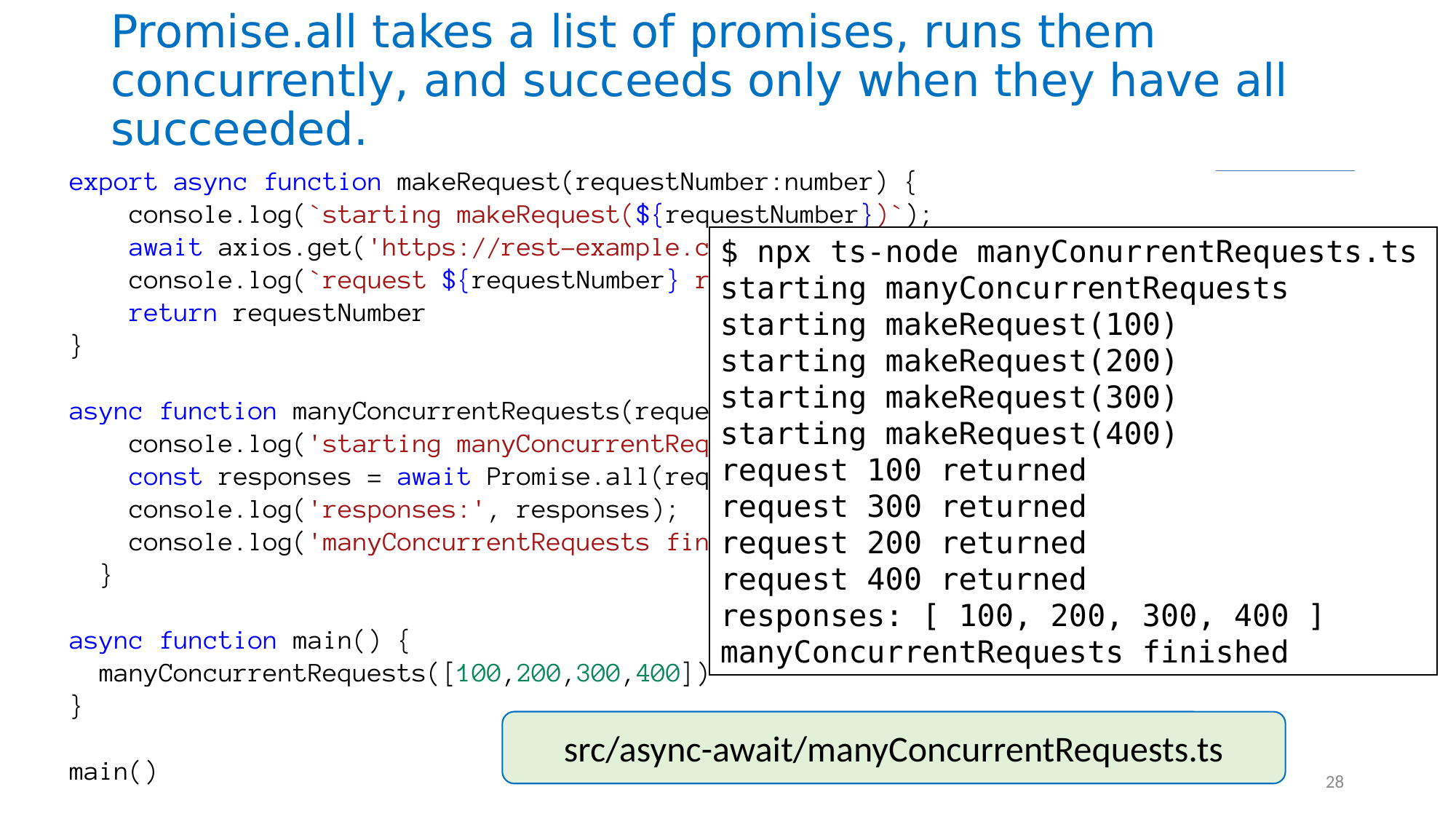

# Promise.all takes a list of promises, runs them concurrently, and succeeds only when they have all succeeded.
export async function makeRequest(requestNumber:number) {
    console.log(`starting makeRequest(${requestNumber})`);
    await axios.get('https://rest-example.covey.town');
    console.log(`request ${requestNumber} returned`);
    return requestNumber
}
async function manyConcurrentRequests(requests: number[]) {
    console.log('starting manyConcurrentRequests');
    const responses = await Promise.all(requests.map(n => makeRequest(n)));
    console.log('responses:', responses);
    console.log('manyConcurrentRequests finished');
  }
async function main() {
  manyConcurrentRequests([100,200,300,400])
}
main()
$ npx ts-node manyConurrentRequests.ts
starting manyConcurrentRequests
starting makeRequest(100)
starting makeRequest(200)
starting makeRequest(300)
starting makeRequest(400)
request 100 returned
request 300 returned
request 200 returned
request 400 returned
responses: [ 100, 200, 300, 400 ]
manyConcurrentRequests finished
src/async-await/manyConcurrentRequests.ts
28